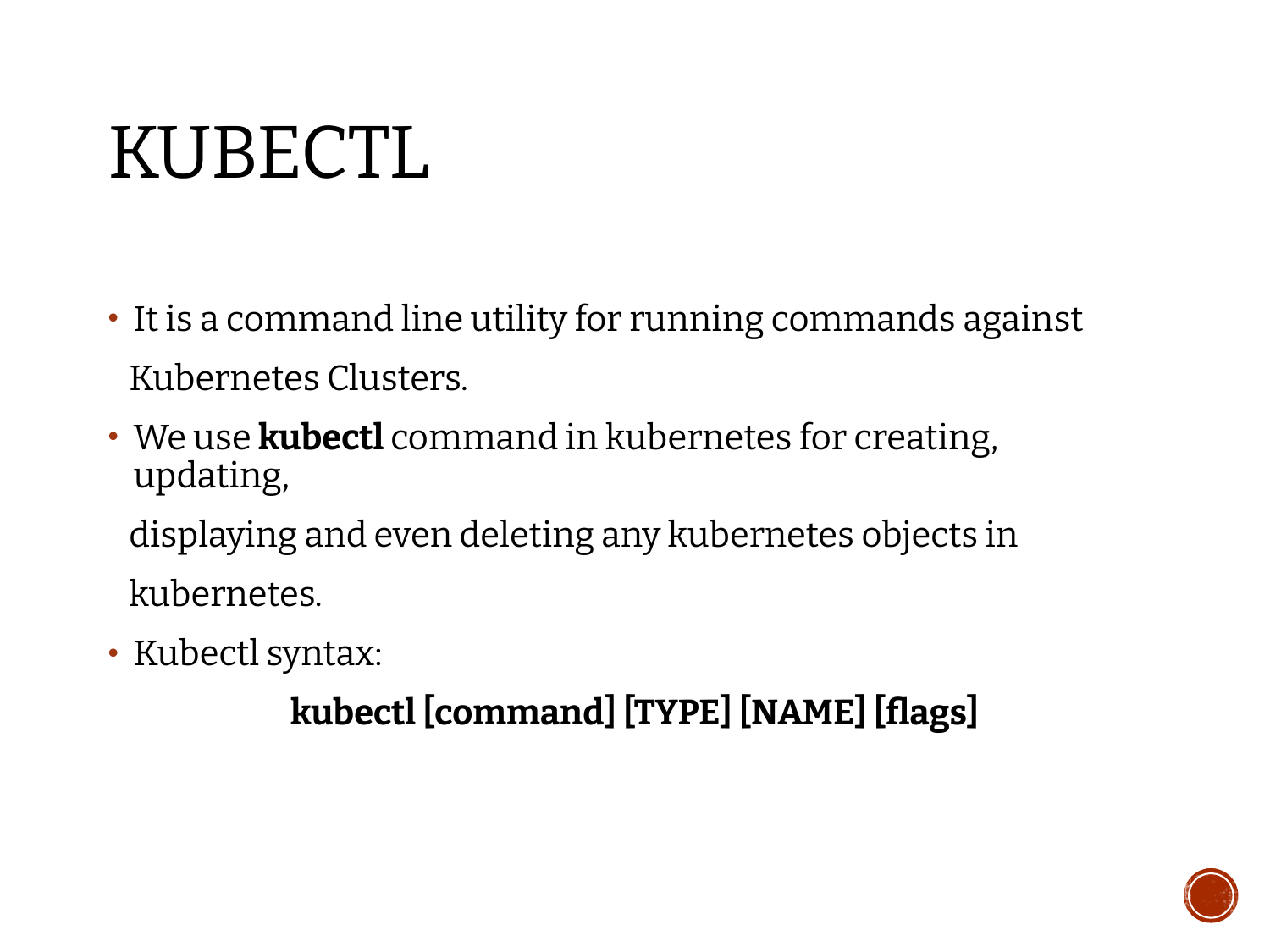

# Kubectl
It is a command line utility for running commands against
   Kubernetes Clusters.
We use kubectl command in kubernetes for creating, updating,
   displaying and even deleting any kubernetes objects in
   kubernetes.
Kubectl syntax:
kubectl [command] [TYPE] [NAME] [flags]